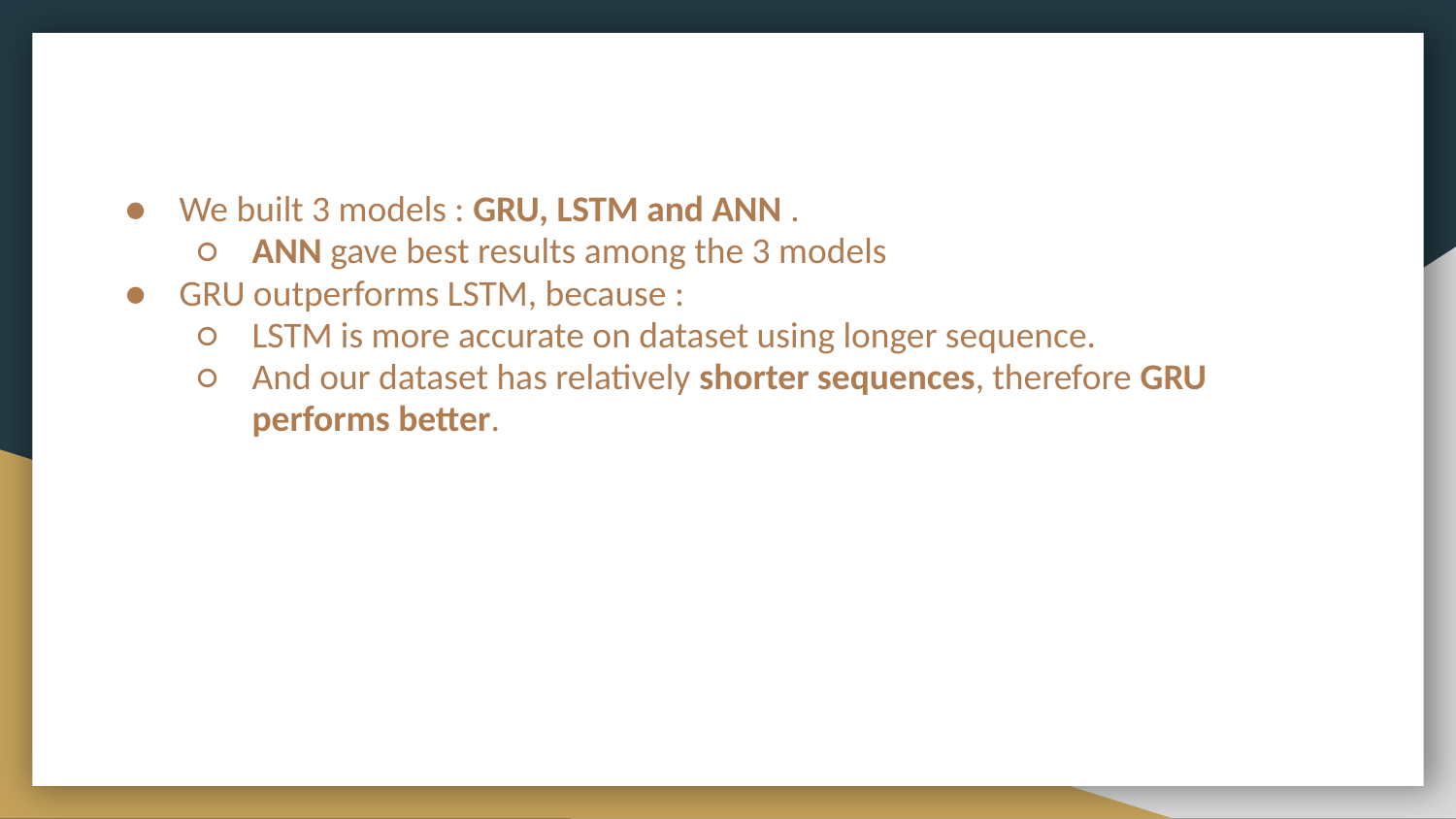

We built 3 models : GRU, LSTM and ANN .
ANN gave best results among the 3 models
GRU outperforms LSTM, because :
LSTM is more accurate on dataset using longer sequence.
And our dataset has relatively shorter sequences, therefore GRU performs better.